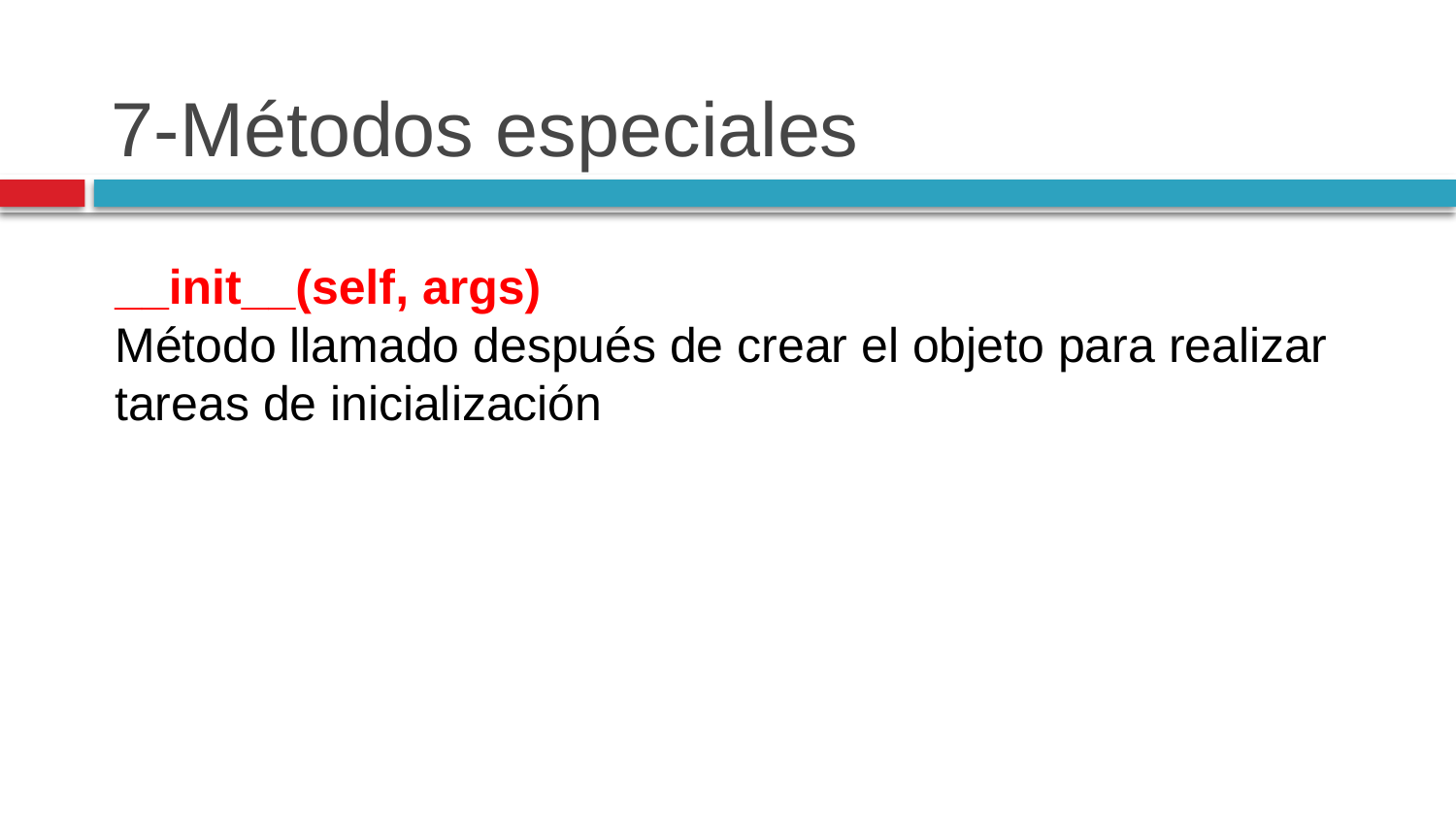

# 7-Métodos especiales
__init__(self, args)
Método llamado después de crear el objeto para realizar tareas de inicialización